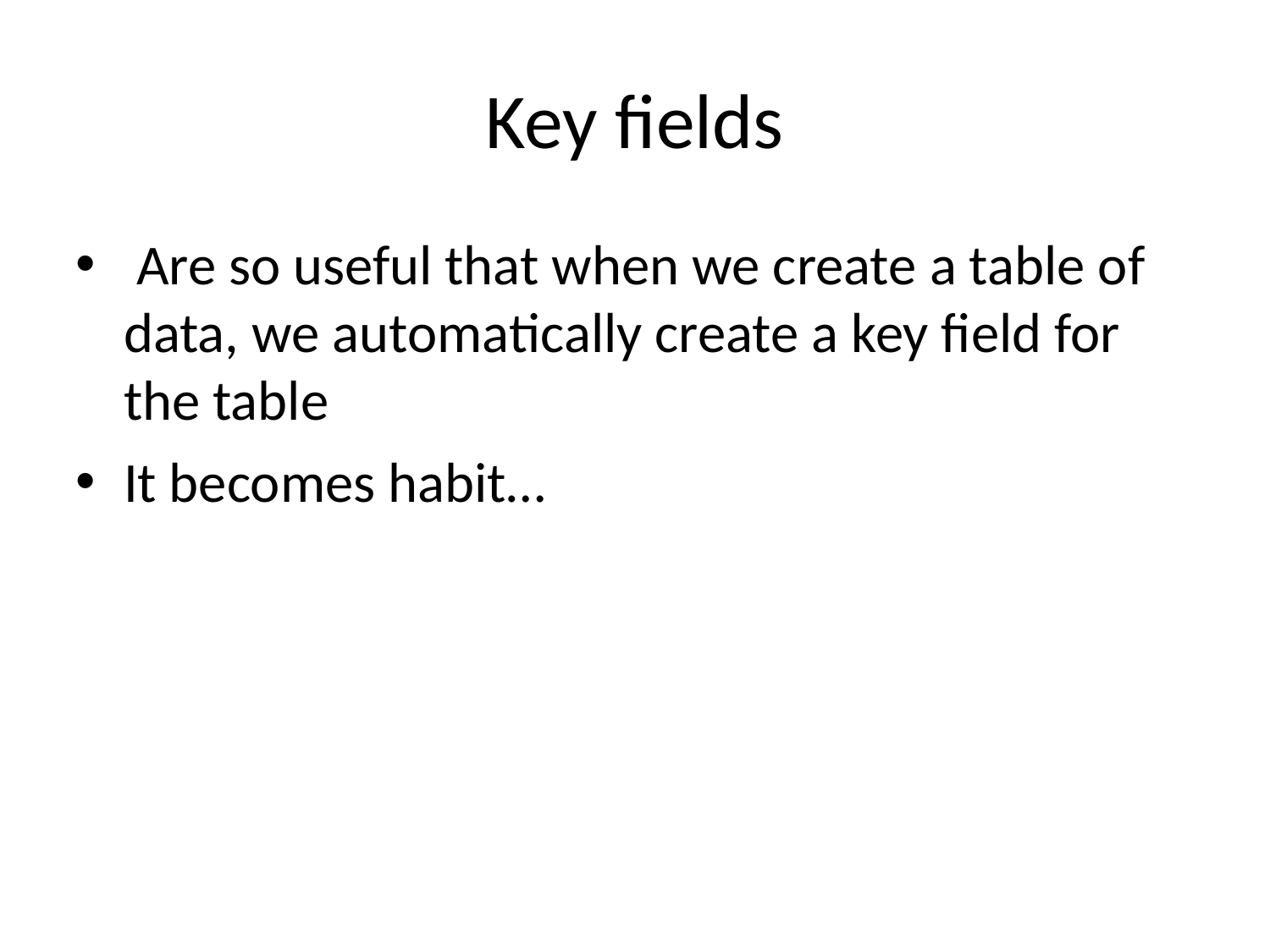

# Key fields
 Are so useful that when we create a table of data, we automatically create a key field for the table
It becomes habit…